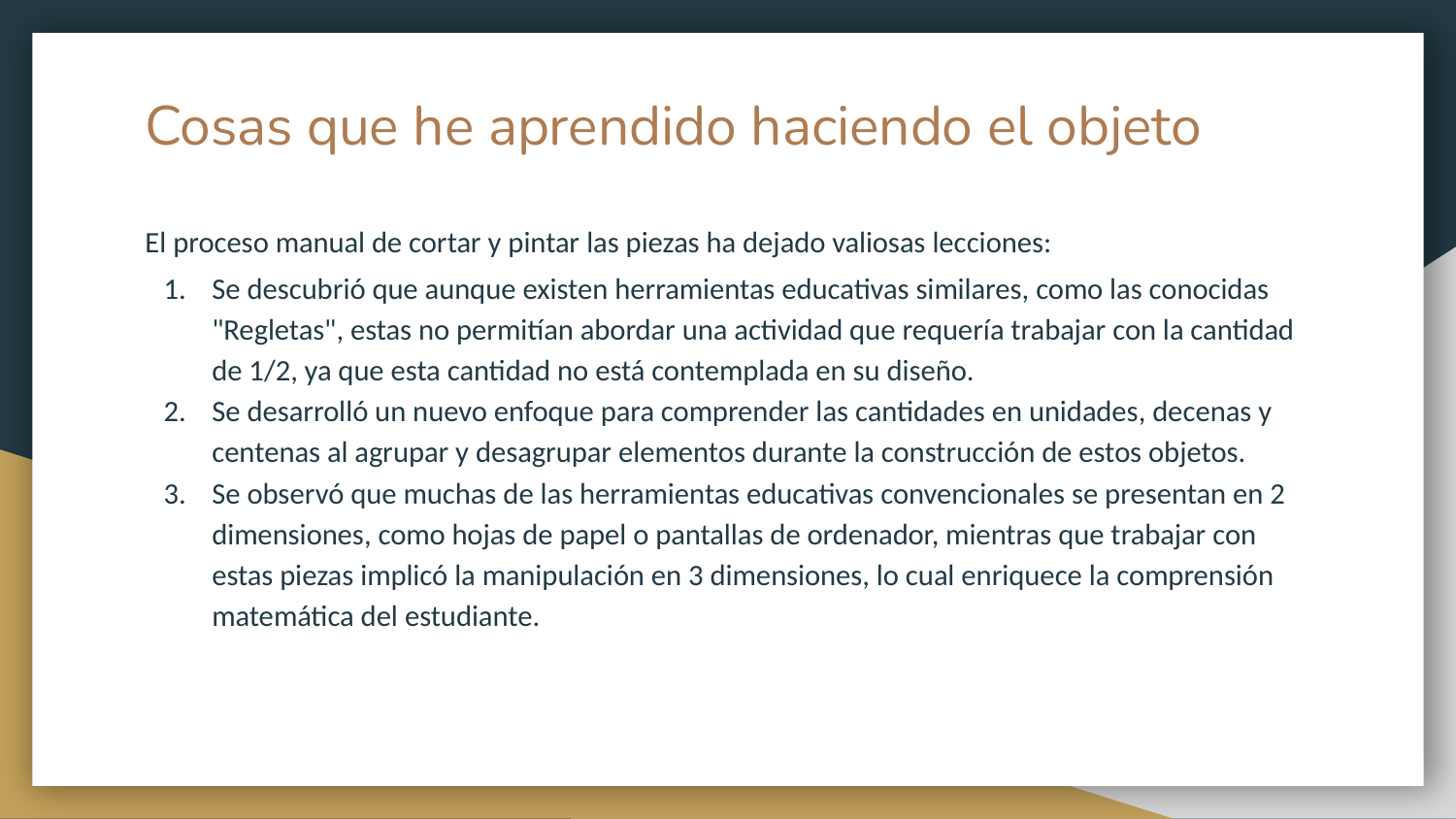

# Cosas que he aprendido haciendo el objeto
El proceso manual de cortar y pintar las piezas ha dejado valiosas lecciones:
Se descubrió que aunque existen herramientas educativas similares, como las conocidas "Regletas", estas no permitían abordar una actividad que requería trabajar con la cantidad de 1/2, ya que esta cantidad no está contemplada en su diseño.
Se desarrolló un nuevo enfoque para comprender las cantidades en unidades, decenas y centenas al agrupar y desagrupar elementos durante la construcción de estos objetos.
Se observó que muchas de las herramientas educativas convencionales se presentan en 2 dimensiones, como hojas de papel o pantallas de ordenador, mientras que trabajar con estas piezas implicó la manipulación en 3 dimensiones, lo cual enriquece la comprensión matemática del estudiante.